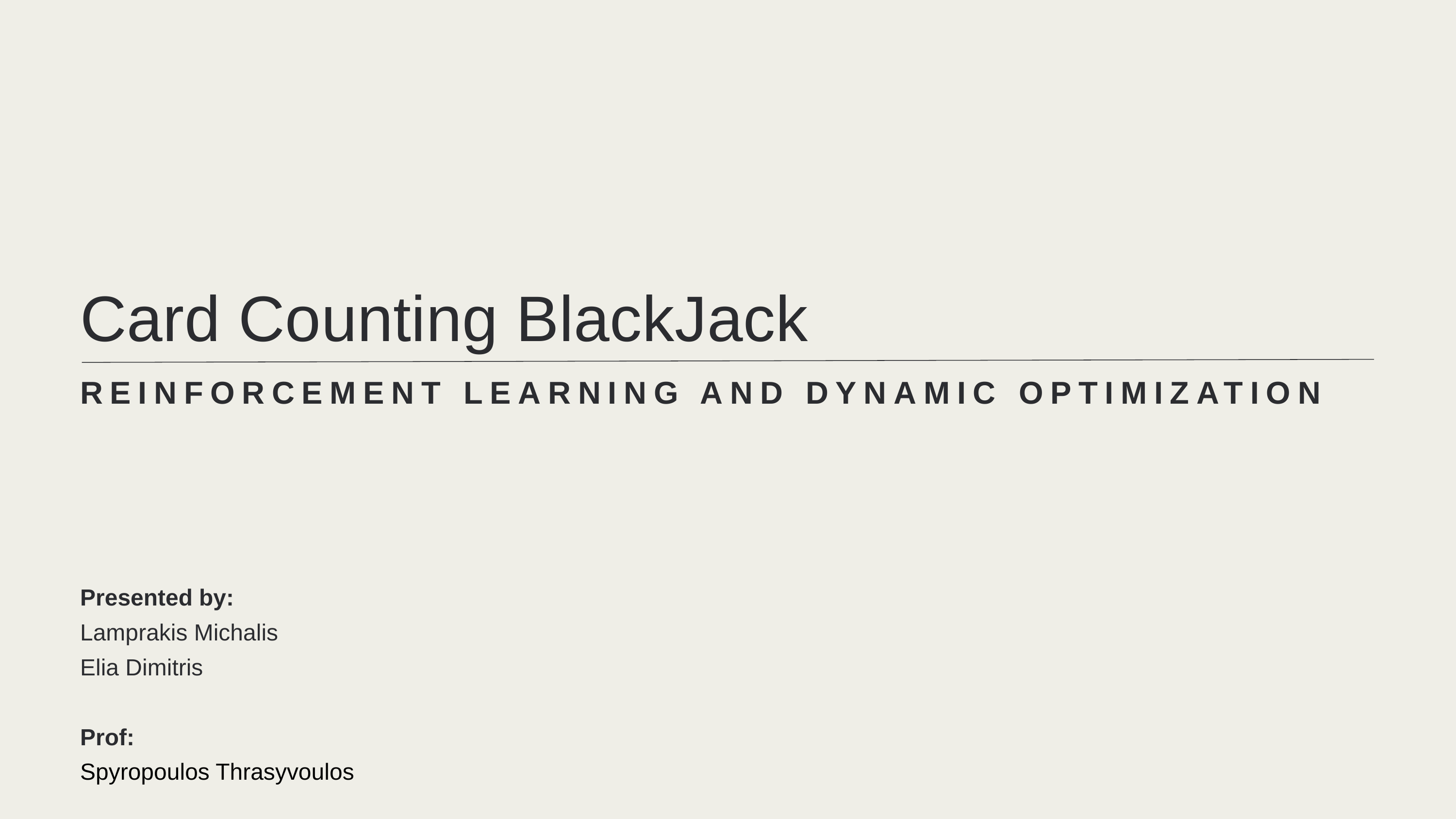

Card Counting BlackJack

REINFORCEMENT LEARNING AND DYNAMIC OPTIMIZATION
Presented by:
Lamprakis Michalis
Elia Dimitris

Prof:
Spyropoulos Thrasyvoulos